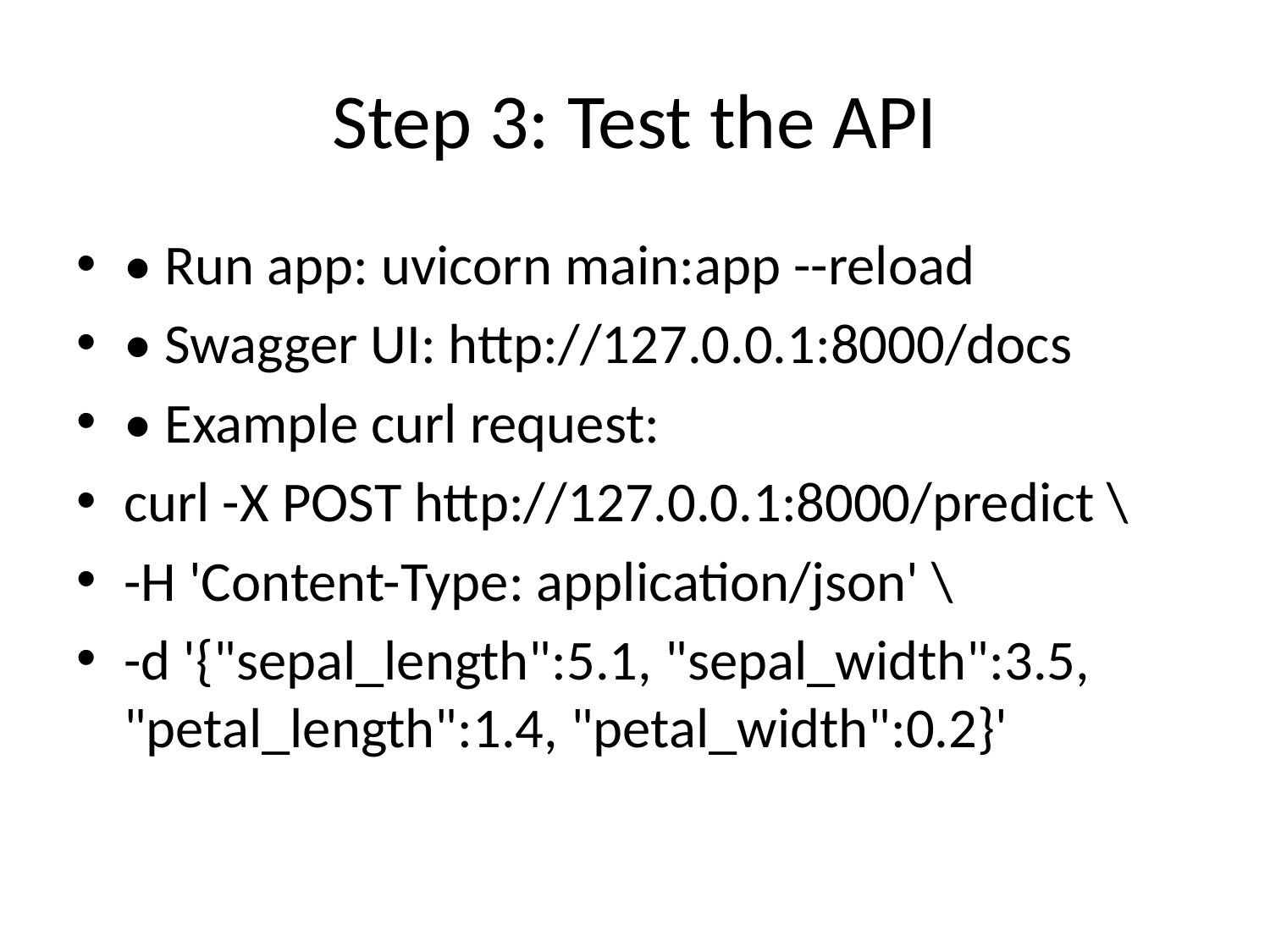

# Step 3: Test the API
• Run app: uvicorn main:app --reload
• Swagger UI: http://127.0.0.1:8000/docs
• Example curl request:
curl -X POST http://127.0.0.1:8000/predict \
-H 'Content-Type: application/json' \
-d '{"sepal_length":5.1, "sepal_width":3.5, "petal_length":1.4, "petal_width":0.2}'